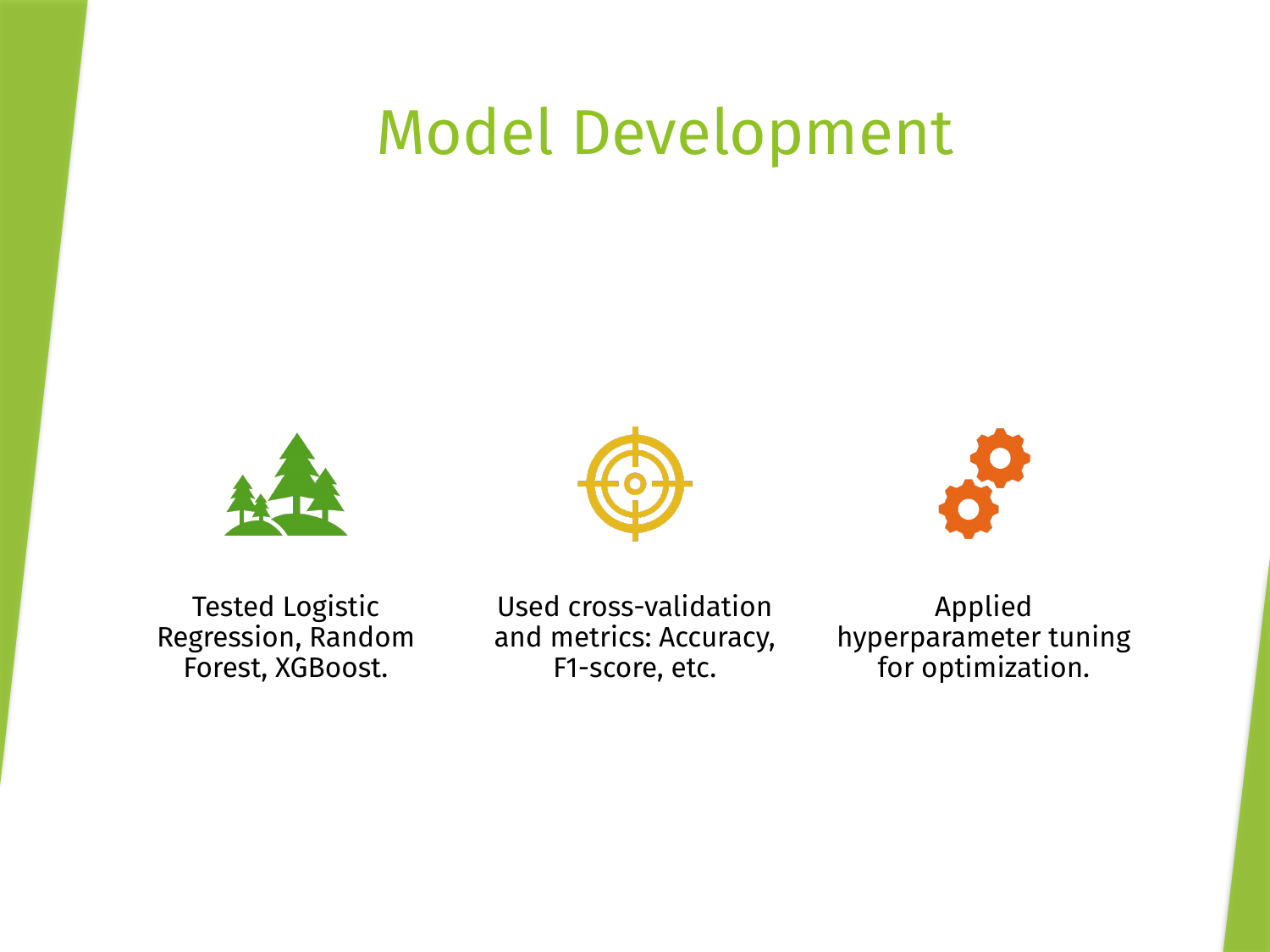

# Model Development
Tested Logistic Regression, Random Forest, XGBoost.
Used cross-validation and metrics: Accuracy, F1-score, etc.
Applied hyperparameter tuning for optimization.